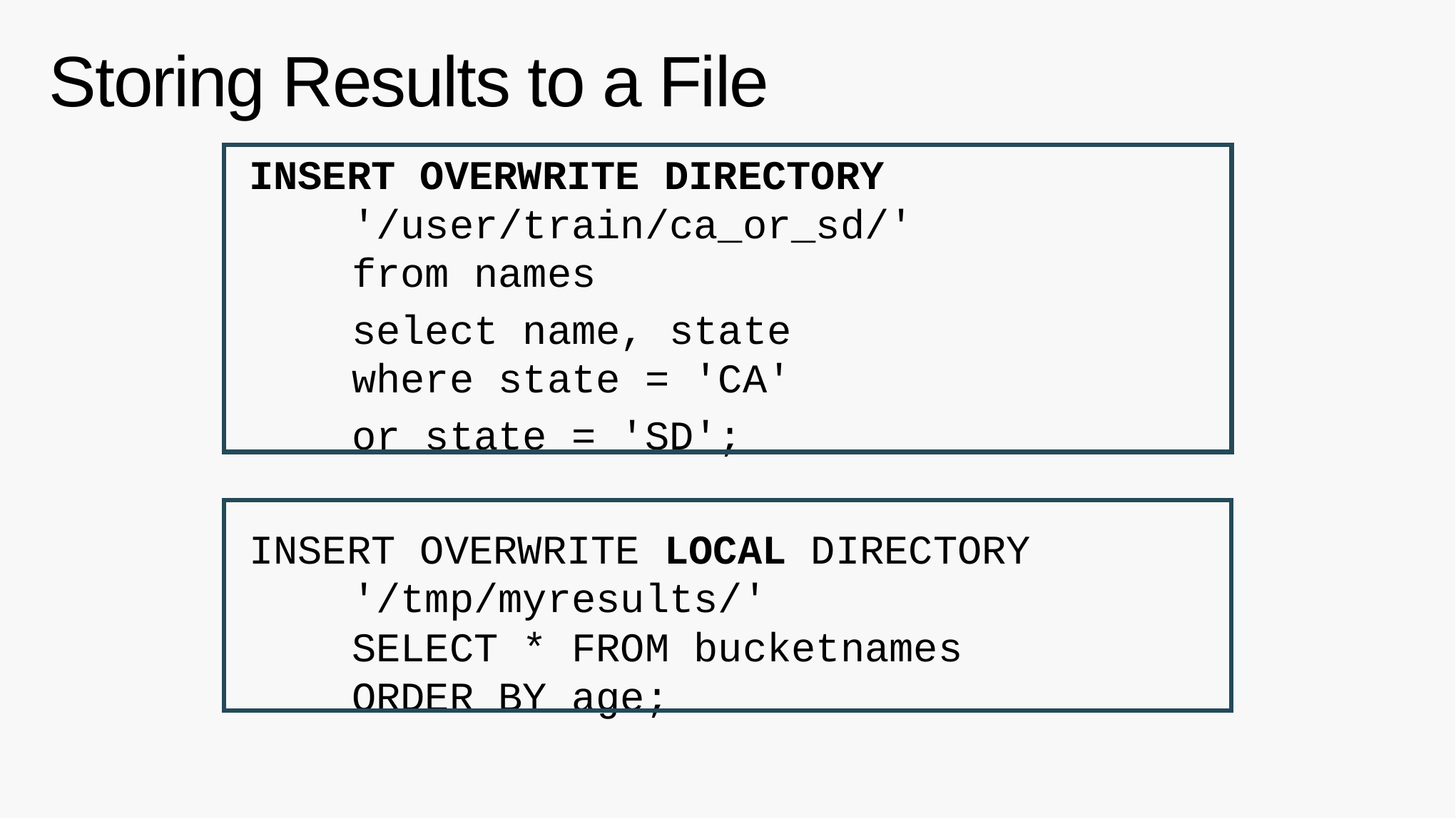

# Storing Results to a File
INSERT OVERWRITE DIRECTORY
	'/user/train/ca_or_sd/'
	from names
		select name, state
		where state = 'CA'
		or state = 'SD';

INSERT OVERWRITE LOCAL DIRECTORY
	'/tmp/myresults/'
	SELECT * FROM bucketnames
	ORDER BY age;